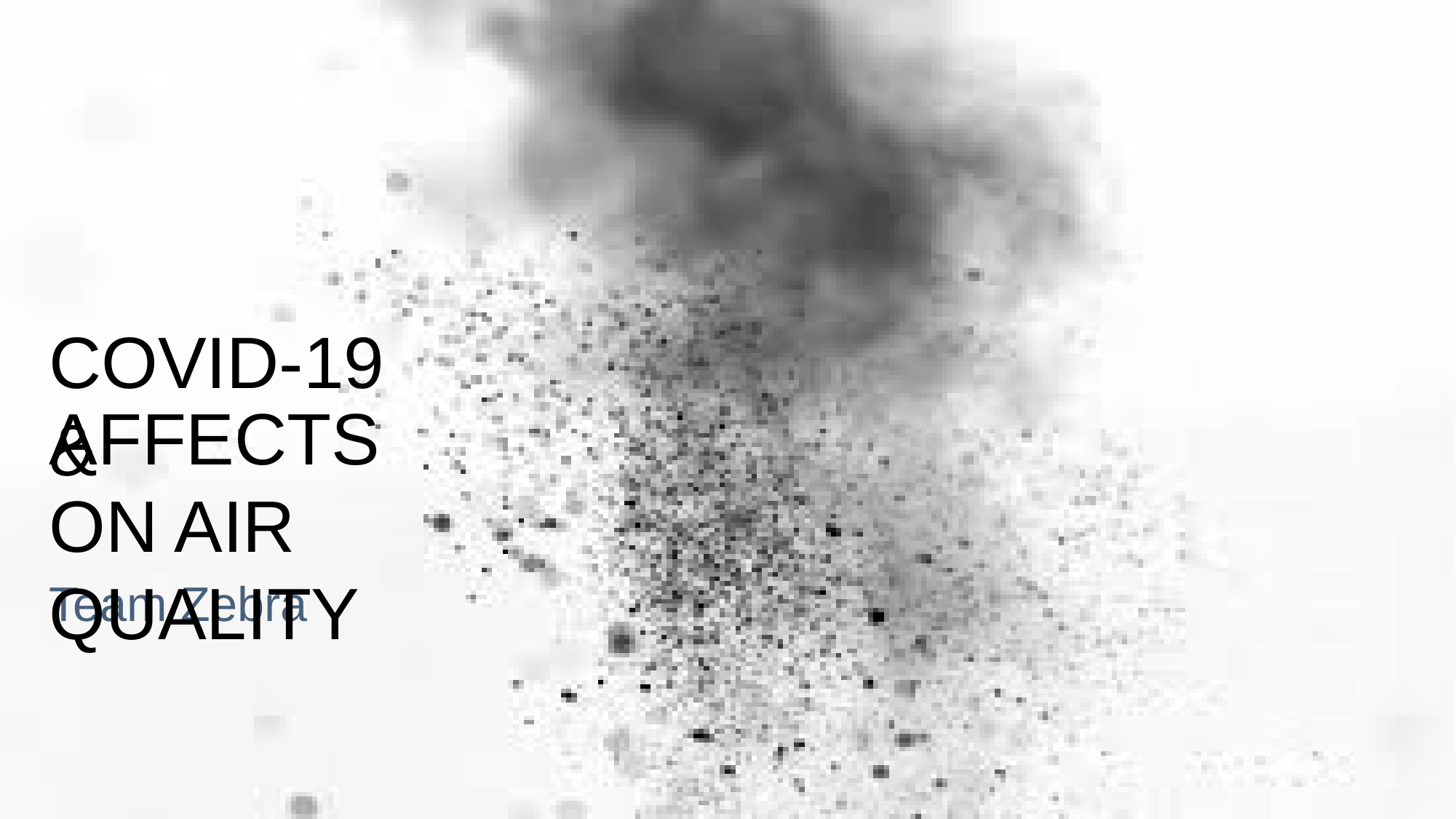

COVID-19 &
AFFECTS ON AIR QUALITY
Team Zebra